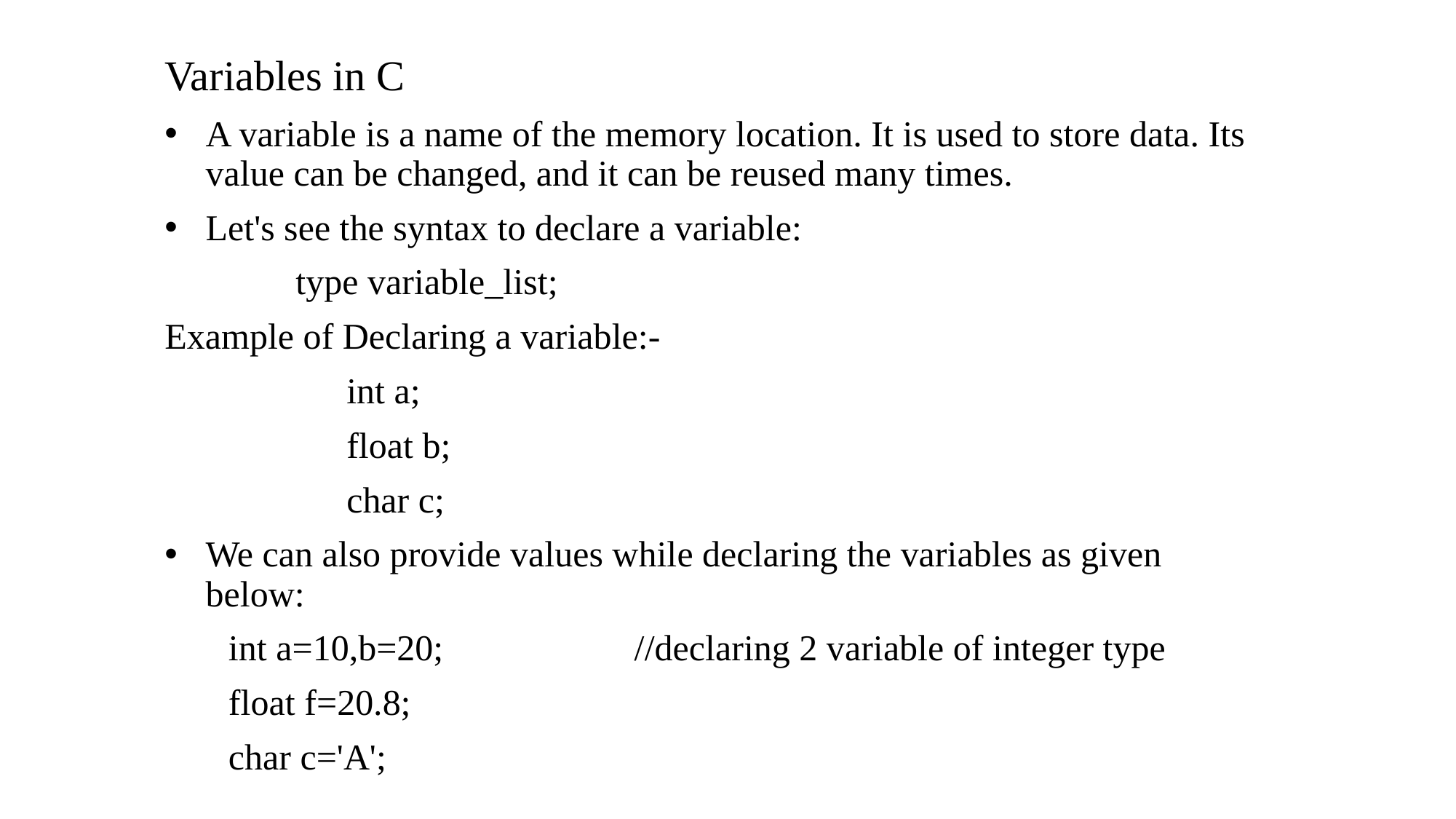

Variables in C
A variable is a name of the memory location. It is used to store data. Its value can be changed, and it can be reused many times.
Let's see the syntax to declare a variable:
                type variable_list;
Example of Declaring a variable:-
                    int a;
                    float b;
                    char c;
We can also provide values while declaring the variables as given below:
       int a=10,b=20;                     //declaring 2 variable of integer type
       float f=20.8;
       char c='A';